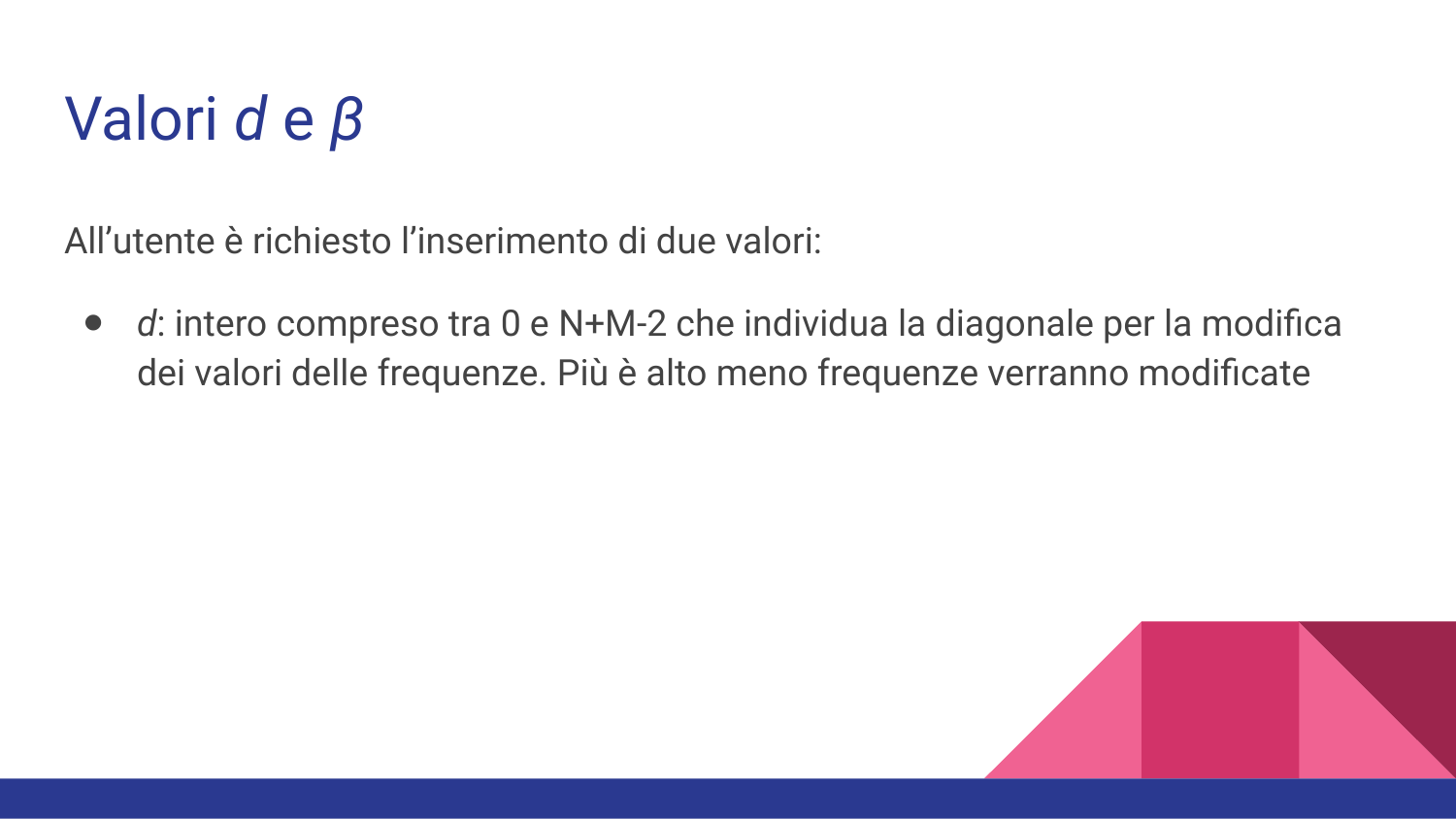

# Valori d e β
All’utente è richiesto l’inserimento di due valori:
d: intero compreso tra 0 e N+M-2 che individua la diagonale per la modifica dei valori delle frequenze. Più è alto meno frequenze verranno modificate